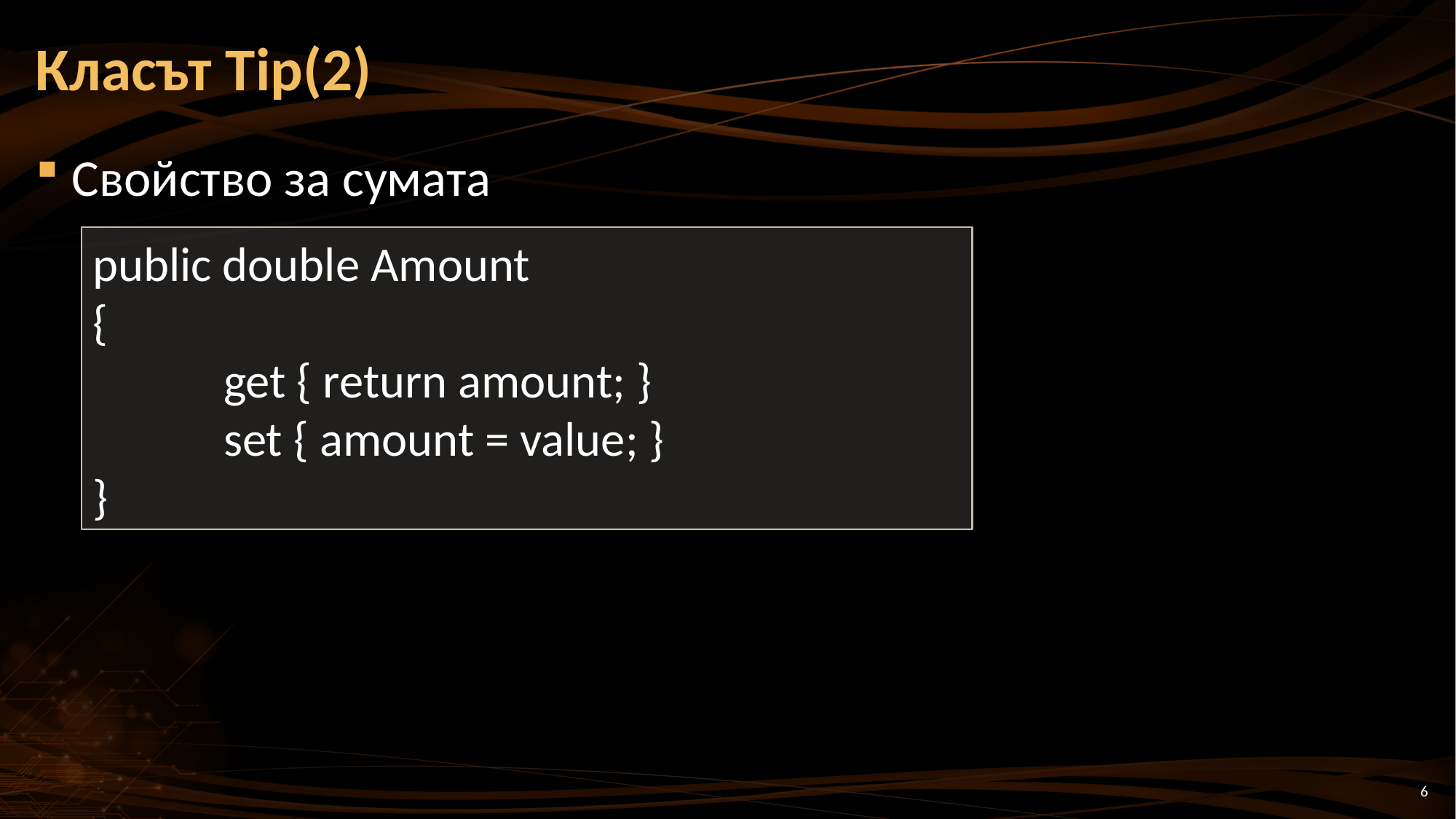

# Класът Tip(2)
Свойство за сумата

public double Amount
{
            get { return amount; }
            set { amount = value; }
}
6